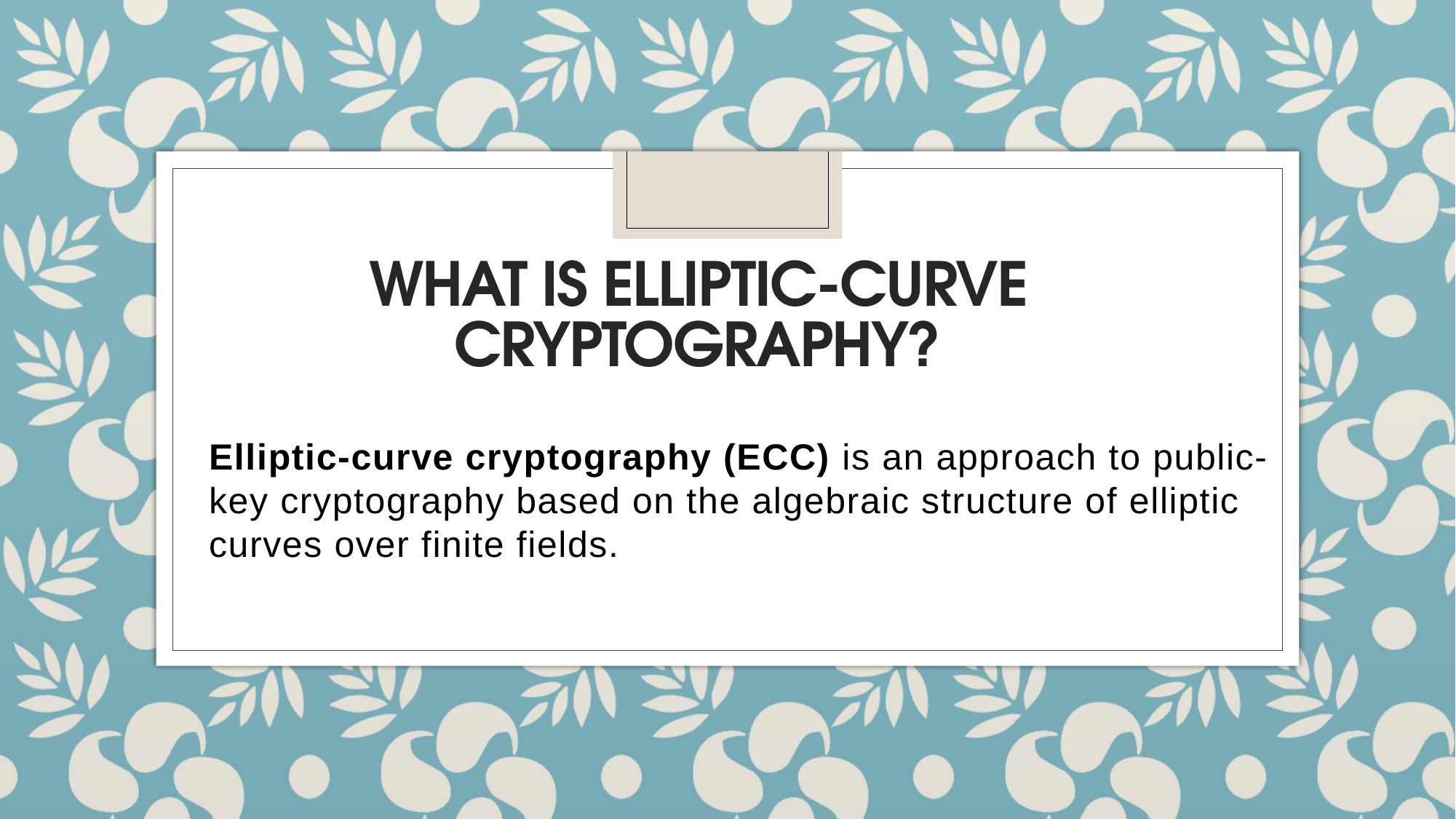

# What is elliptic-curve cryptography?
Elliptic-curve cryptography (ECC) is an approach to public-key cryptography based on the algebraic structure of elliptic curves over finite fields.